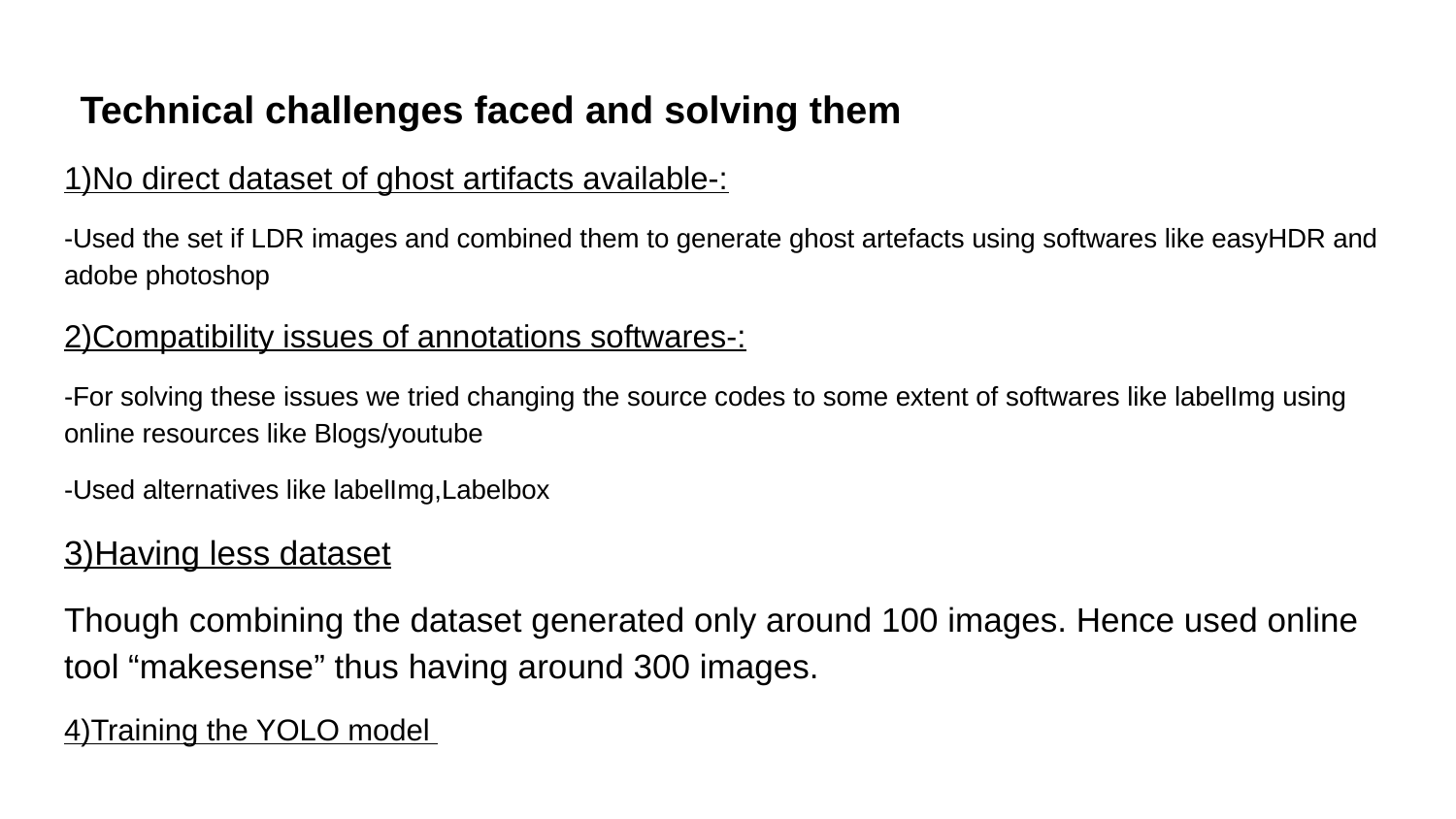

# Technical challenges faced and solving them
1)No direct dataset of ghost artifacts available-:
-Used the set if LDR images and combined them to generate ghost artefacts using softwares like easyHDR and adobe photoshop
2)Compatibility issues of annotations softwares-:
-For solving these issues we tried changing the source codes to some extent of softwares like labelImg using online resources like Blogs/youtube
-Used alternatives like labelImg,Labelbox
3)Having less dataset
Though combining the dataset generated only around 100 images. Hence used online tool “makesense” thus having around 300 images.
4)Training the YOLO model